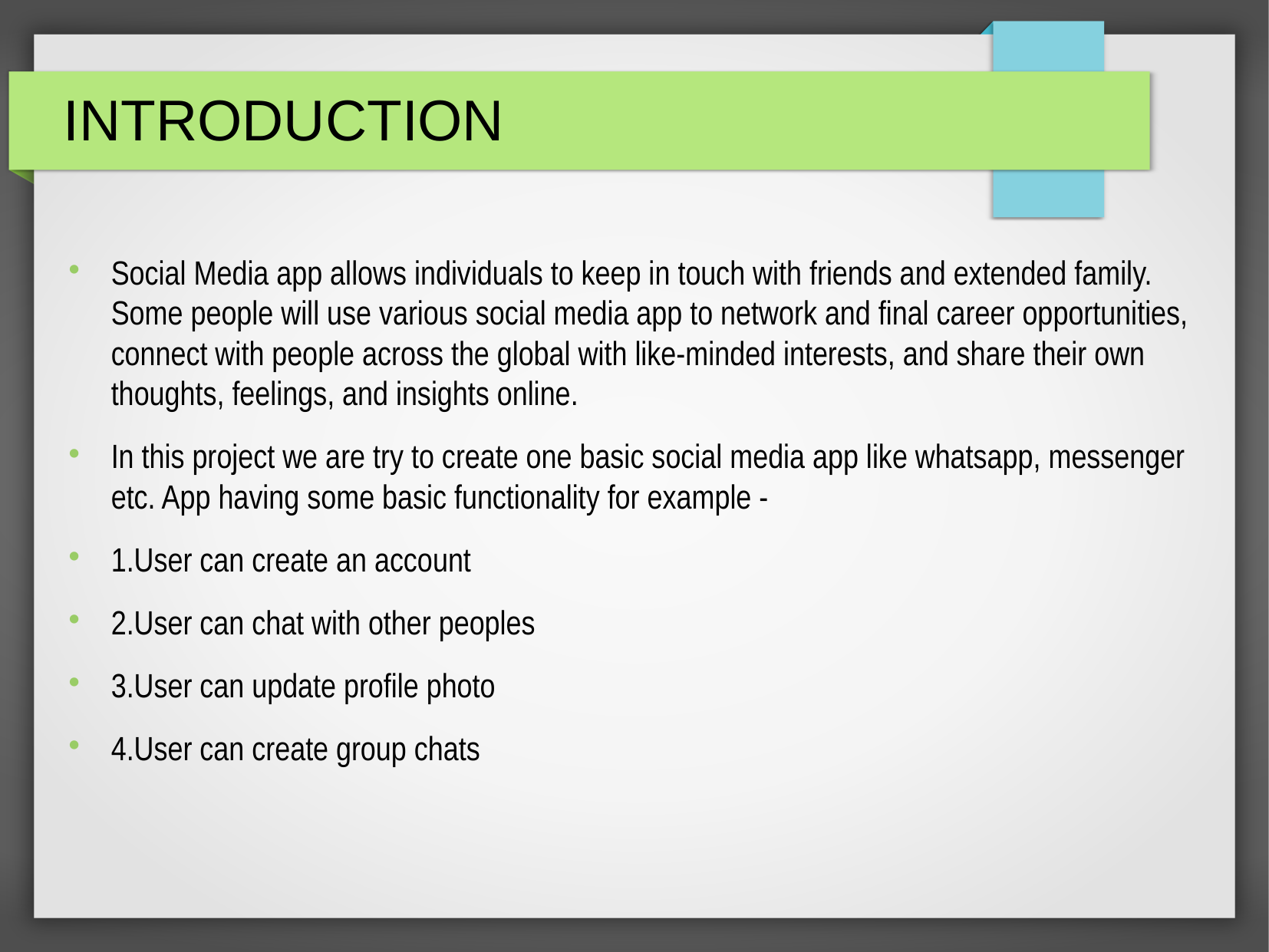

INTRODUCTION

Social Media app allows individuals to keep in touch with friends and extended family. Some people will use various social media app to network and ﬁnal career opportunities, connect with people across the global with like-minded interests, and share their own thoughts, feelings, and insights online.
In this project we are try to create one basic social media app like whatsapp, messenger etc. App having some basic functionality for example -
1.User can create an account
2.User can chat with other peoples
3.User can update profile photo
4.User can create group chats